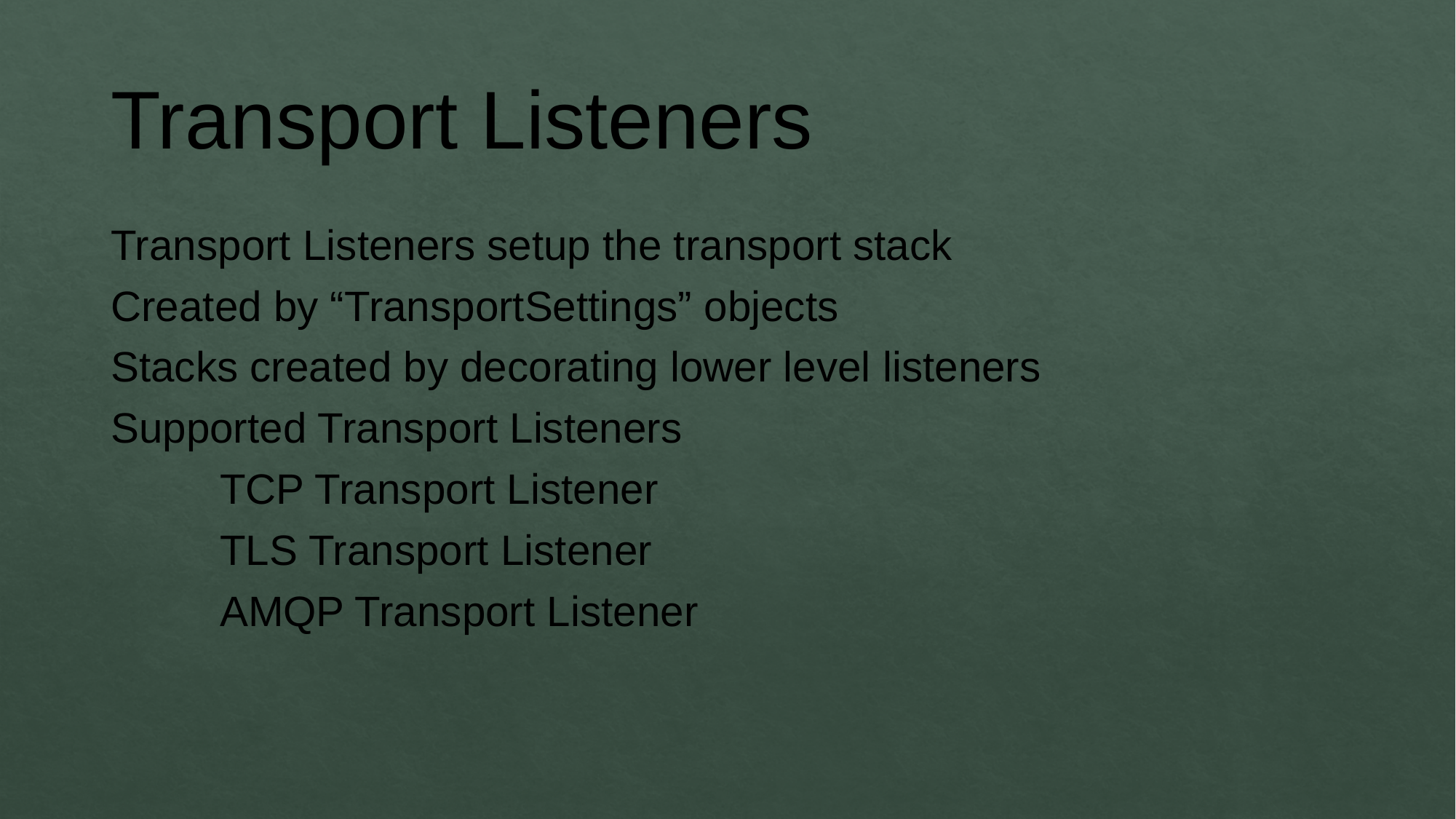

# Transport Listeners
Transport Listeners setup the transport stack
Created by “TransportSettings” objects
Stacks created by decorating lower level listeners
Supported Transport Listeners
	TCP Transport Listener
	TLS Transport Listener
	AMQP Transport Listener